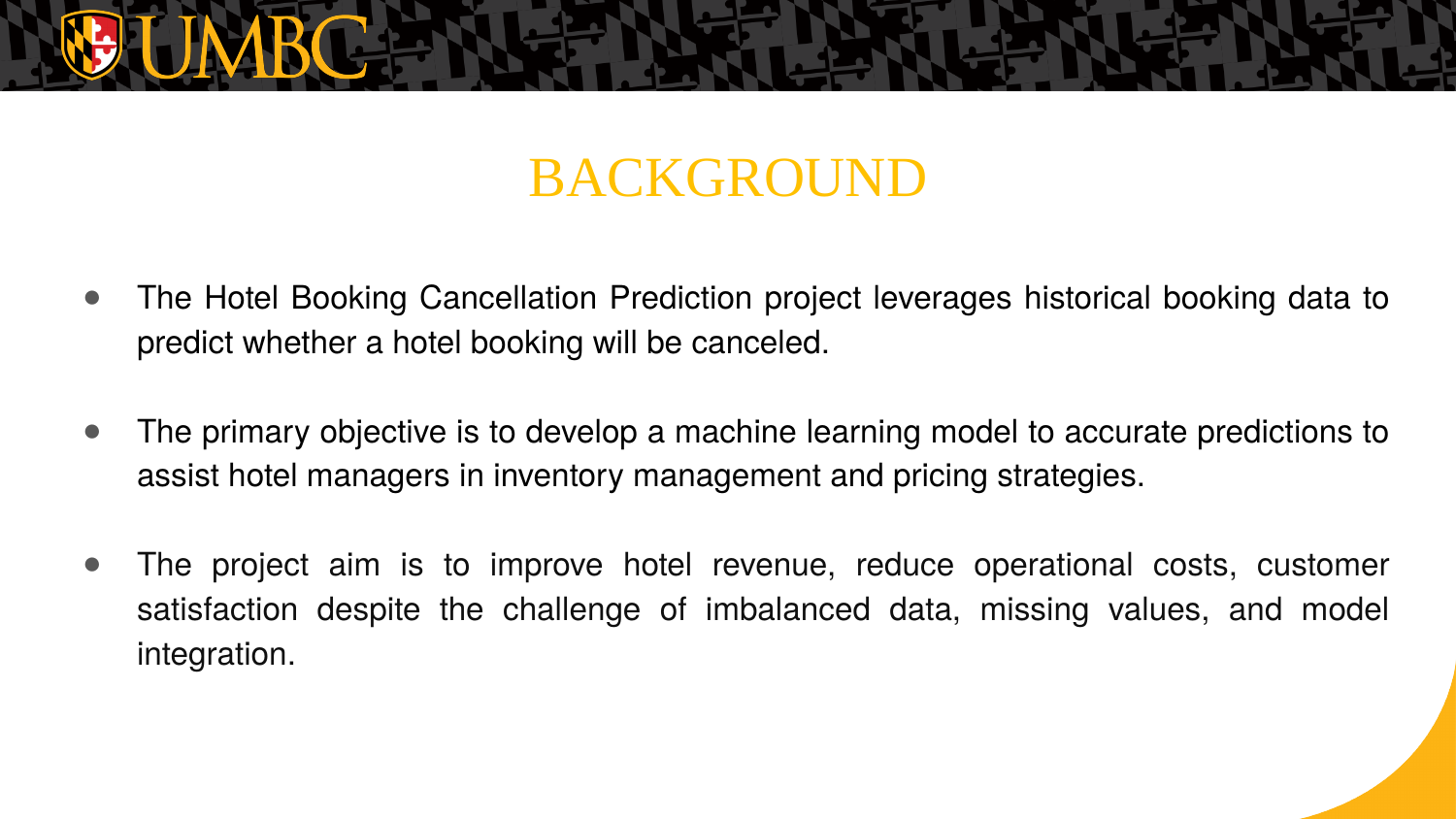

# BACKGROUND

The Hotel Booking Cancellation Prediction project leverages historical booking data to predict whether a hotel booking will be canceled.

The primary objective is to develop a machine learning model to accurate predictions to assist hotel managers in inventory management and pricing strategies.

The project aim is to improve hotel revenue, reduce operational costs, customer satisfaction despite the challenge of imbalanced data, missing values, and model integration.